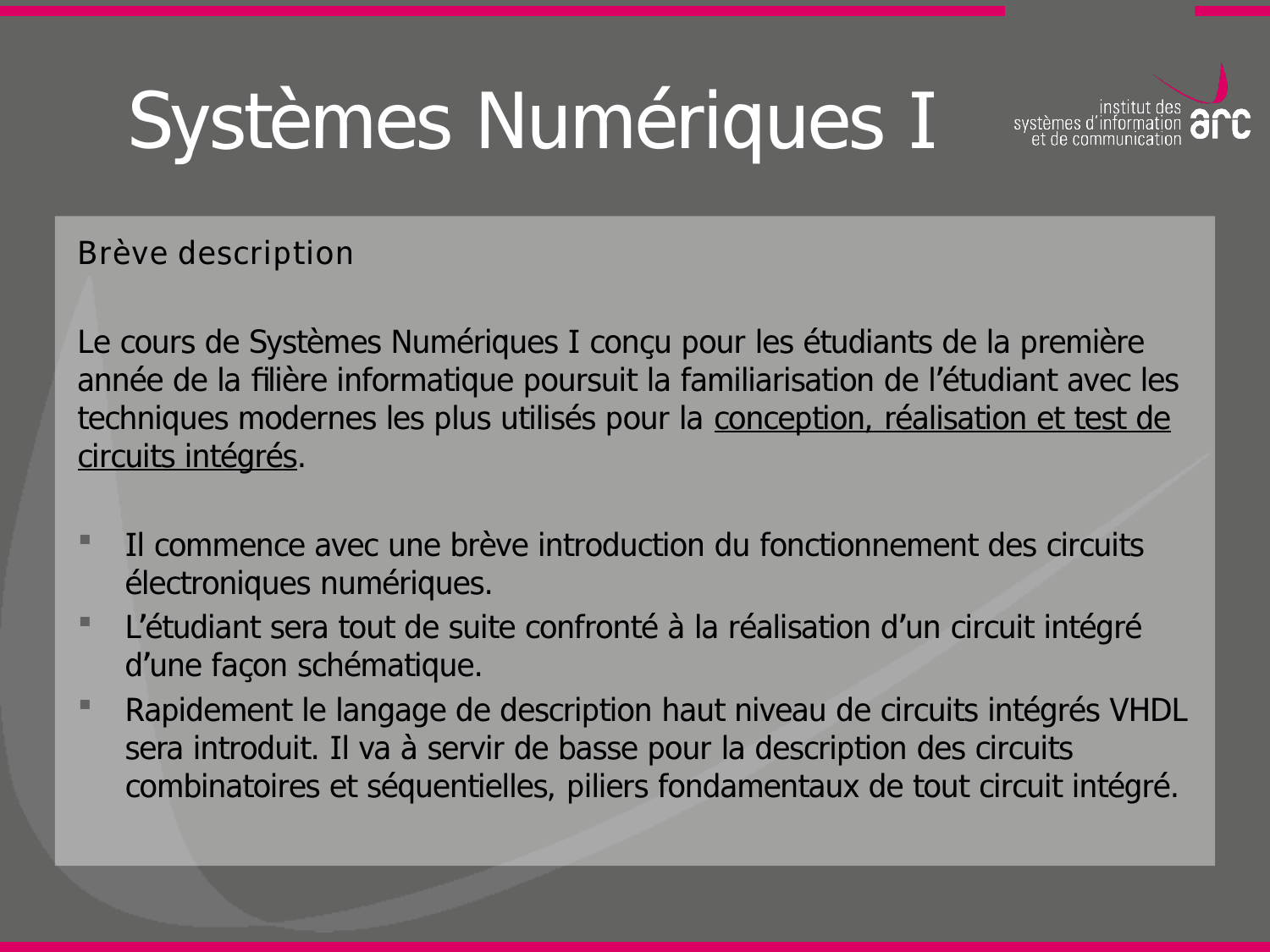

# Systèmes Numériques I
Brève description

Le cours de Systèmes Numériques I conçu pour les étudiants de la première année de la filière informatique poursuit la familiarisation de l’étudiant avec les techniques modernes les plus utilisés pour la conception, réalisation et test de circuits intégrés.

Il commence avec une brève introduction du fonctionnement des circuits électroniques numériques.
L’étudiant sera tout de suite confronté à la réalisation d’un circuit intégré d’une façon schématique.
Rapidement le langage de description haut niveau de circuits intégrés VHDL sera introduit. Il va à servir de basse pour la description des circuits combinatoires et séquentielles, piliers fondamentaux de tout circuit intégré.